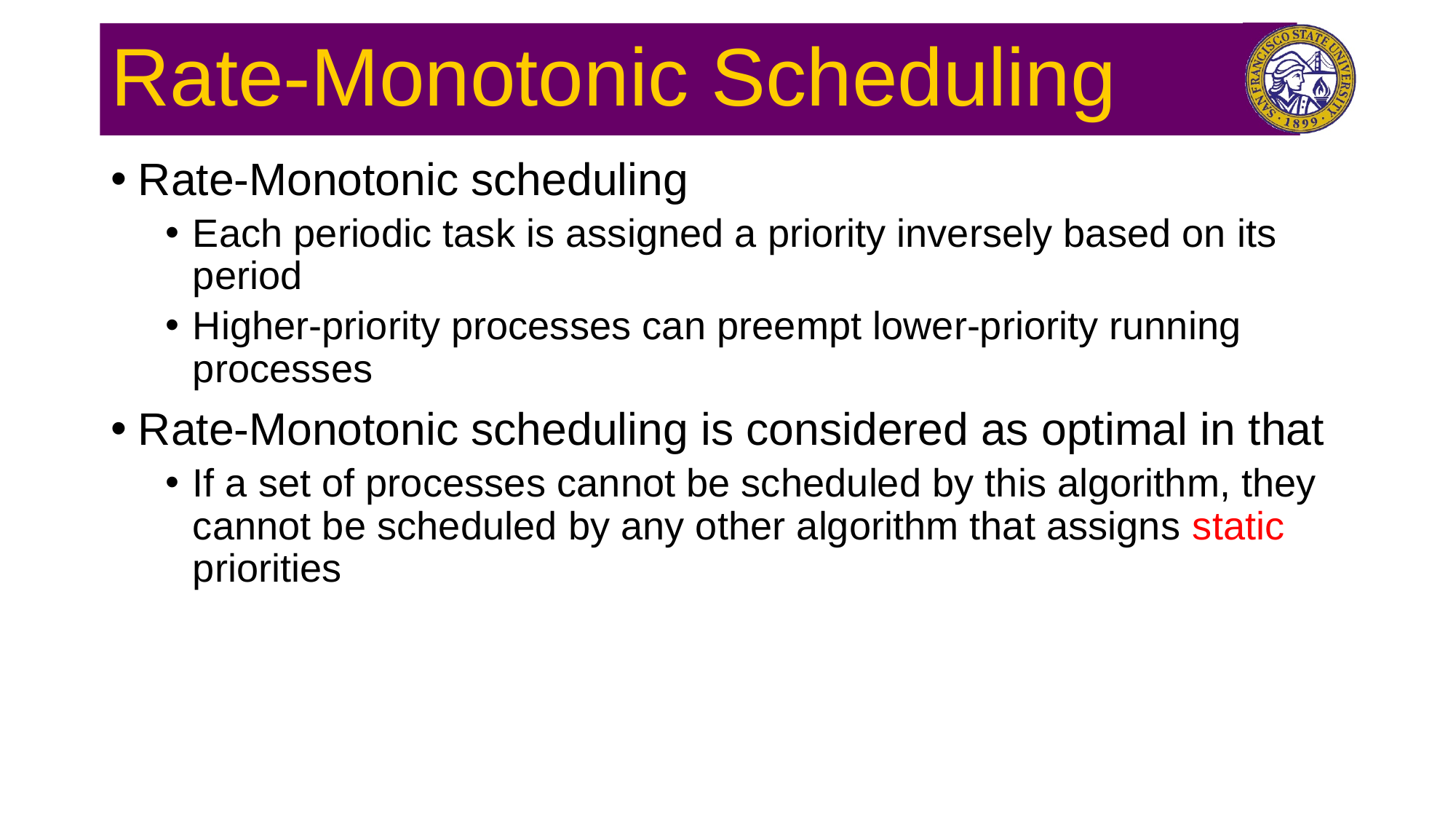

# Rate-Monotonic Scheduling
Rate-Monotonic scheduling
Each periodic task is assigned a priority inversely based on its period
Higher-priority processes can preempt lower-priority running processes
Rate-Monotonic scheduling is considered as optimal in that
If a set of processes cannot be scheduled by this algorithm, they cannot be scheduled by any other algorithm that assigns static priorities